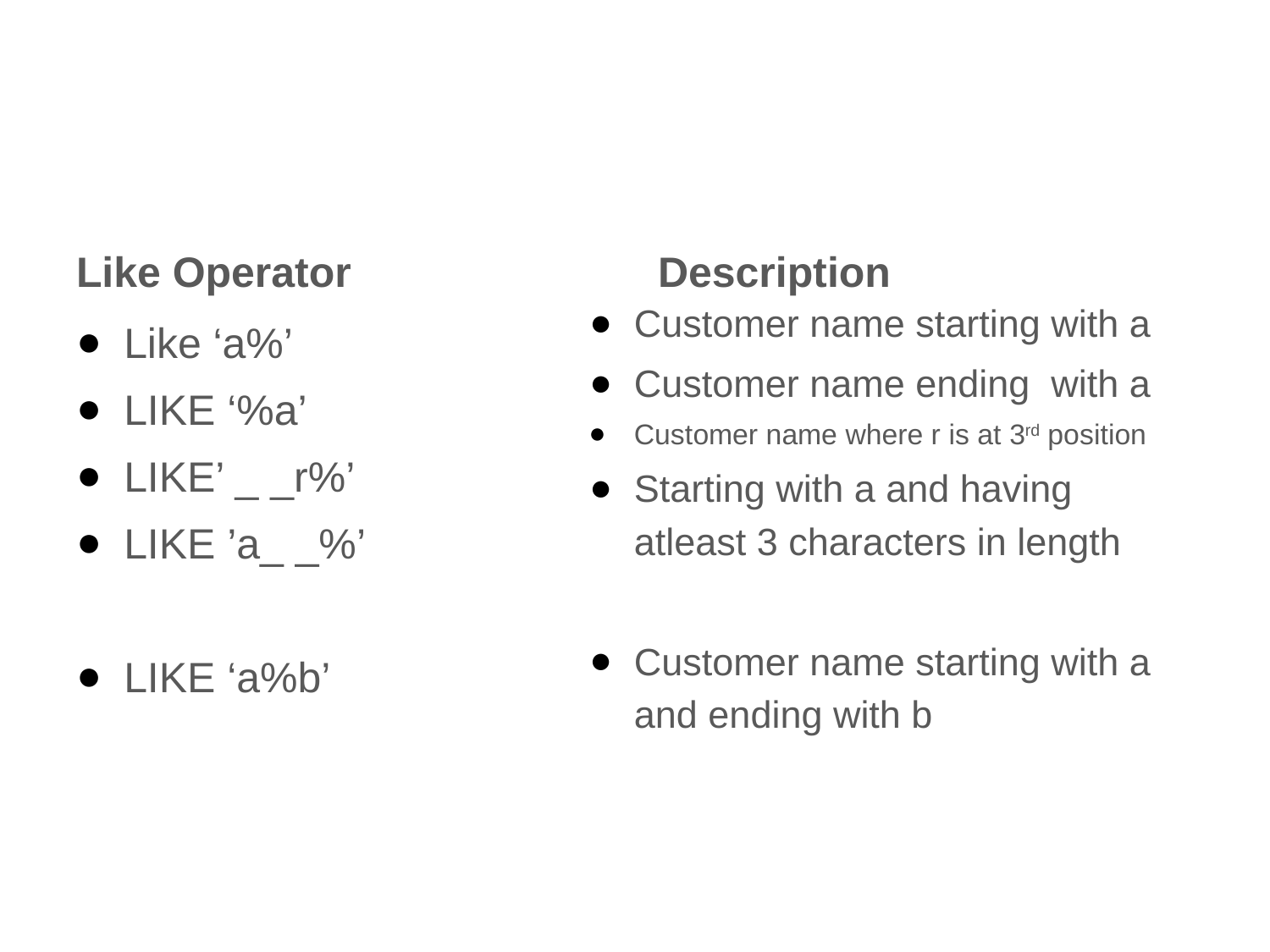

#
Like Operator
Description
Customer name starting with a
Customer name ending  with a
Customer name where r is at 3rd position
Starting with a and having atleast 3 characters in length

Customer name starting with a and ending with b
Like ‘a%’
LIKE ‘%a’
LIKE’ _ _r%’
LIKE ’a_ _%’

LIKE ‘a%b’